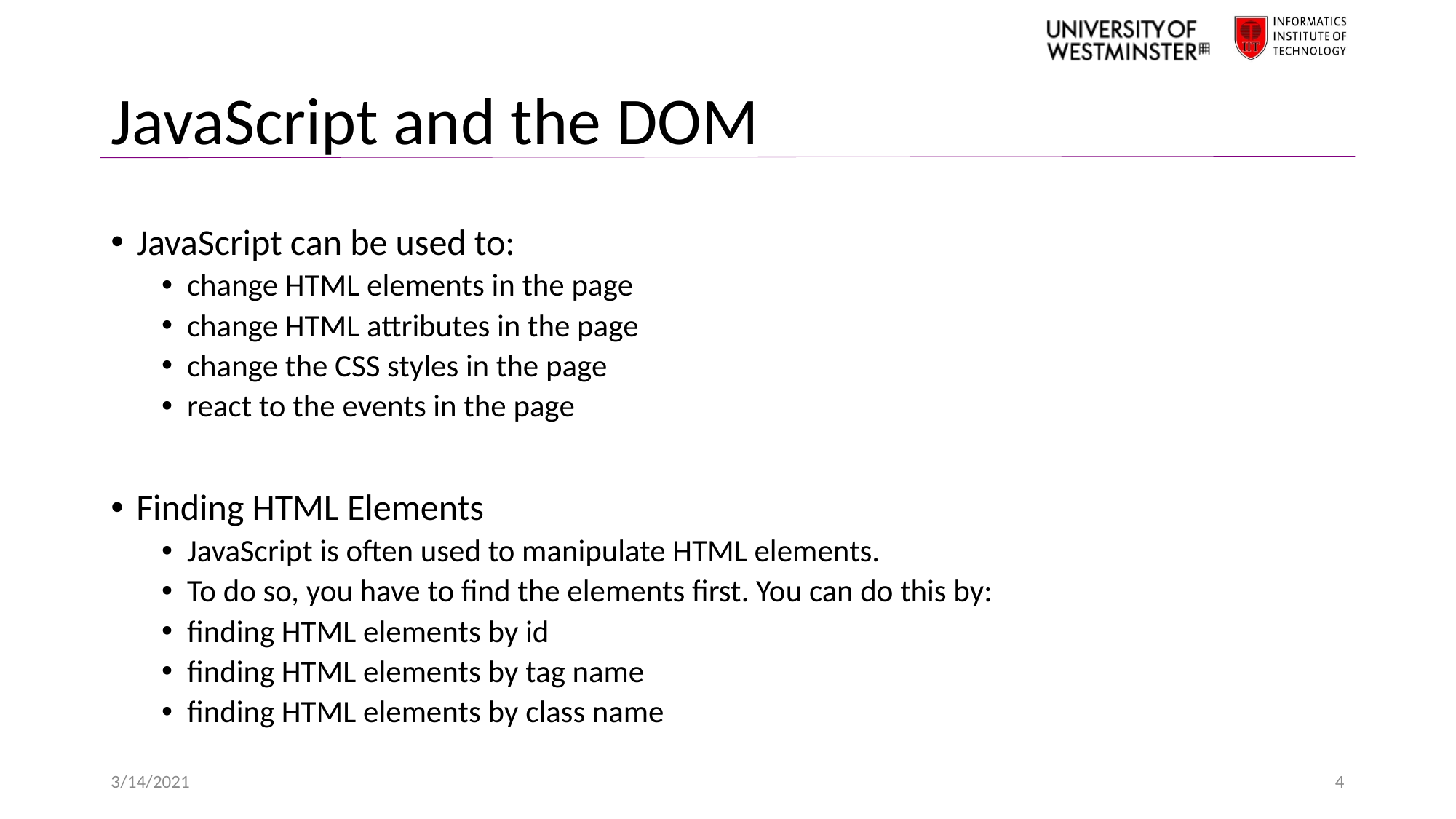

# JavaScript and the DOM
JavaScript can be used to:
change HTML elements in the page
change HTML attributes in the page
change the CSS styles in the page
react to the events in the page

Finding HTML Elements
JavaScript is often used to manipulate HTML elements.
To do so, you have to find the elements first. You can do this by:
finding HTML elements by id
finding HTML elements by tag name
finding HTML elements by class name

3/14/2021
4